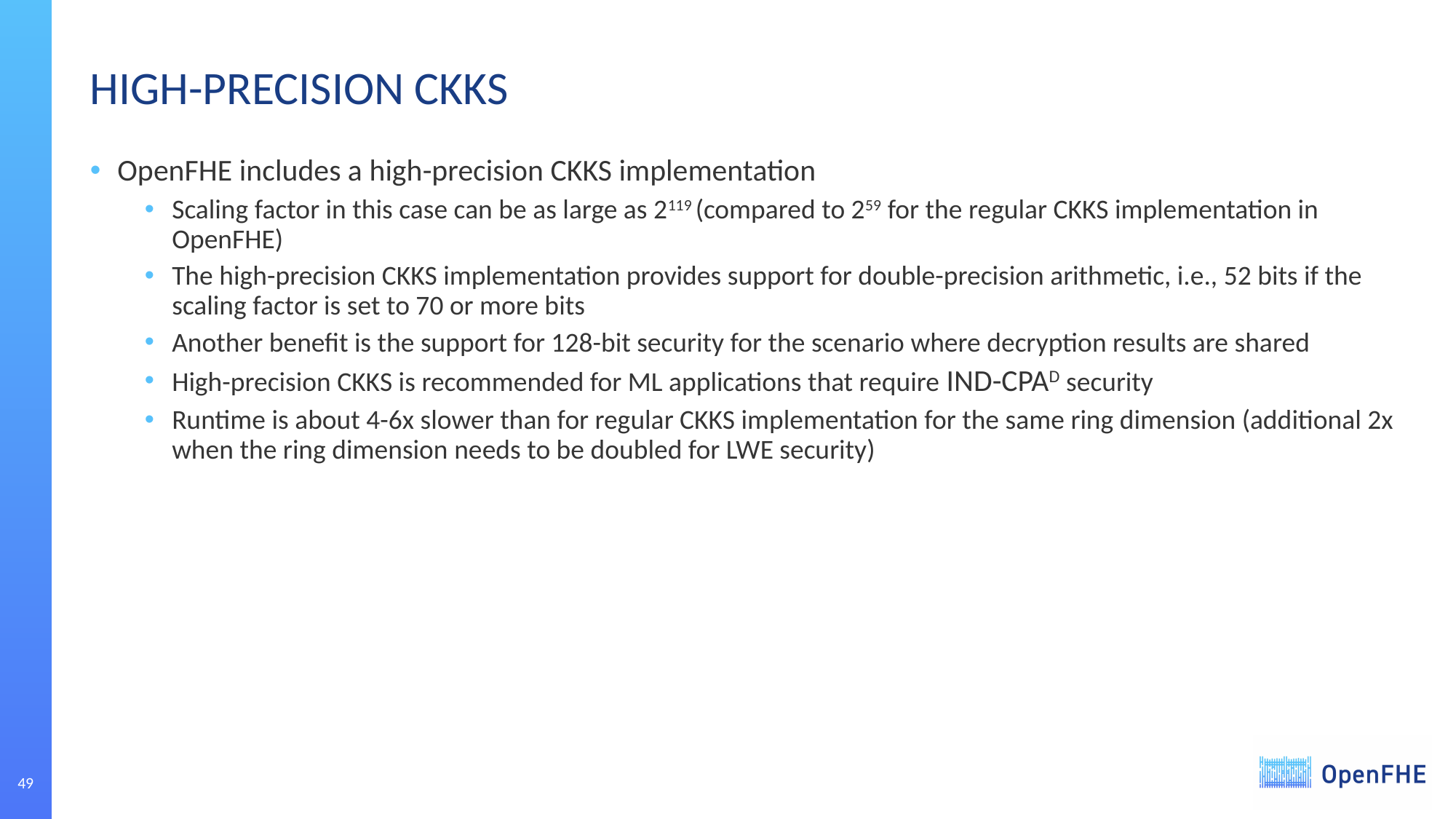

# HIGH-PRECISION CKKS
OpenFHE includes a high-precision CKKS implementation
Scaling factor in this case can be as large as 2119 (compared to 259 for the regular CKKS implementation in OpenFHE)
The high-precision CKKS implementation provides support for double-precision arithmetic, i.e., 52 bits if the scaling factor is set to 70 or more bits
Another benefit is the support for 128-bit security for the scenario where decryption results are shared
High-precision CKKS is recommended for ML applications that require IND-CPAD security
Runtime is about 4-6x slower than for regular CKKS implementation for the same ring dimension (additional 2x when the ring dimension needs to be doubled for LWE security)